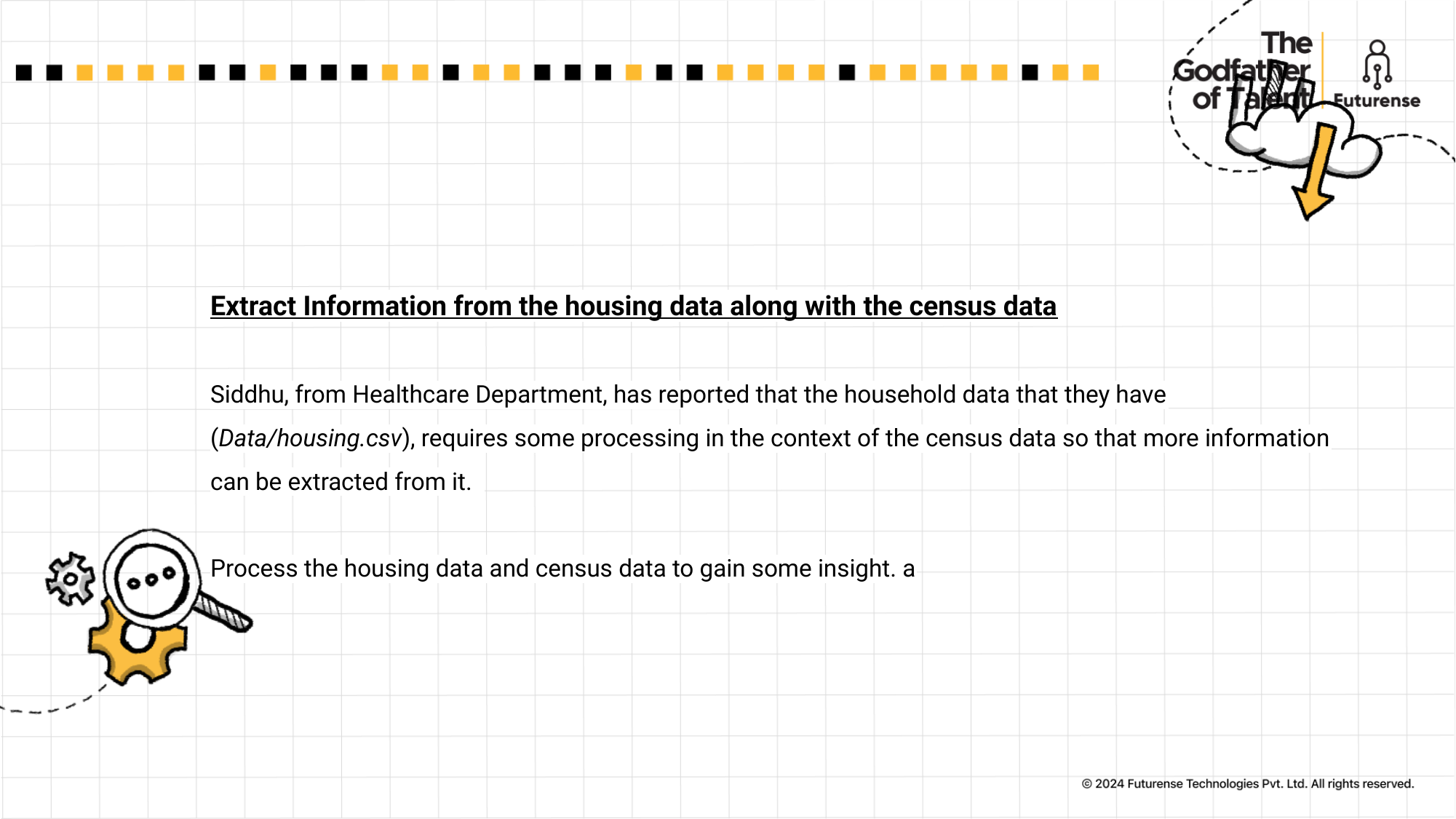

# Extract Information from the housing data along with the census data  Siddhu, from Healthcare Department, has reported that the household data that they have (Data/housing.csv), requires some processing in the context of the census data so that more information can be extracted from it.   Process the housing data and census data to gain some insight. a